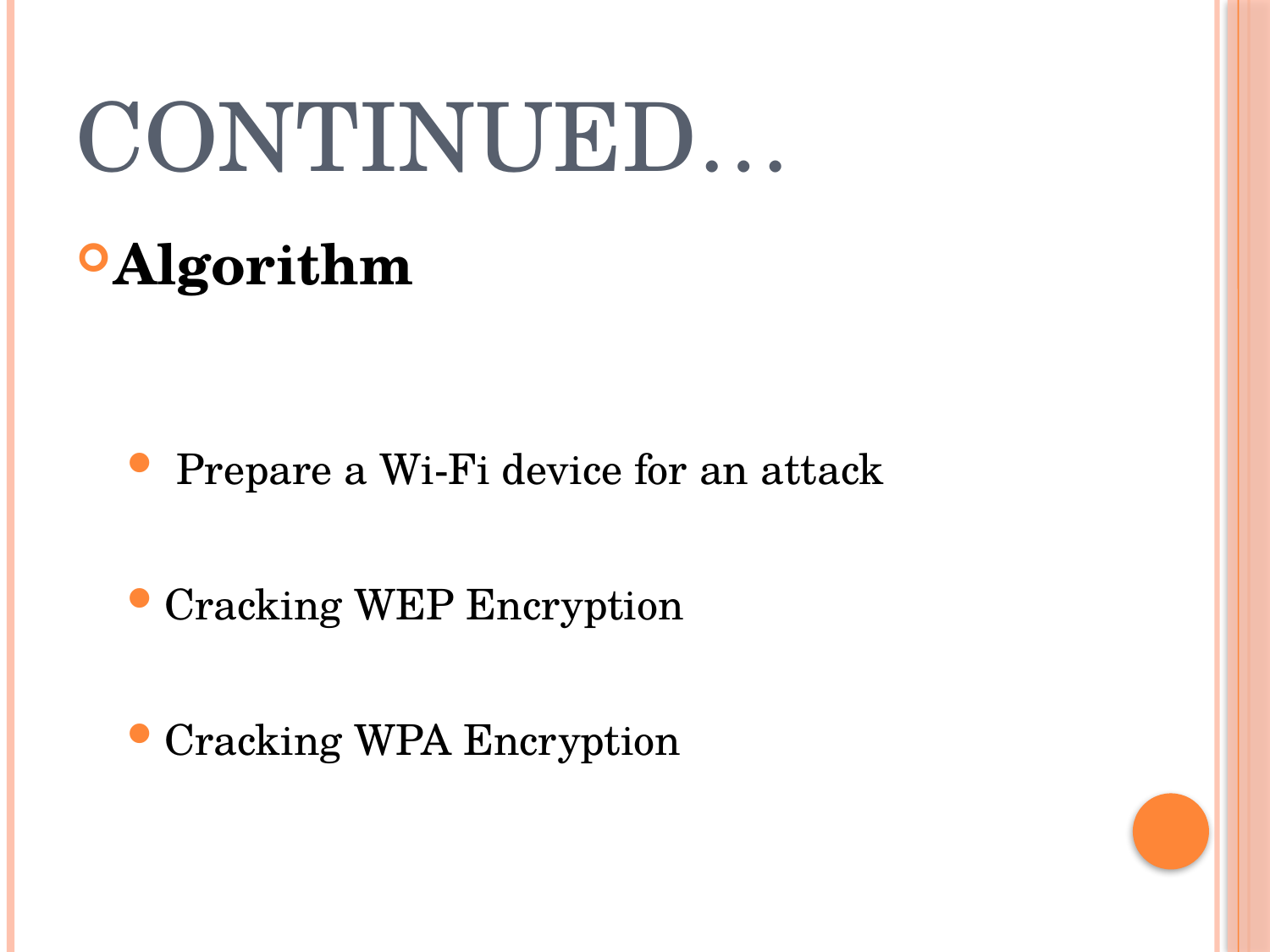

# Continued…
Algorithm

 Prepare a Wi-Fi device for an attack
Cracking WEP Encryption
Cracking WPA Encryption